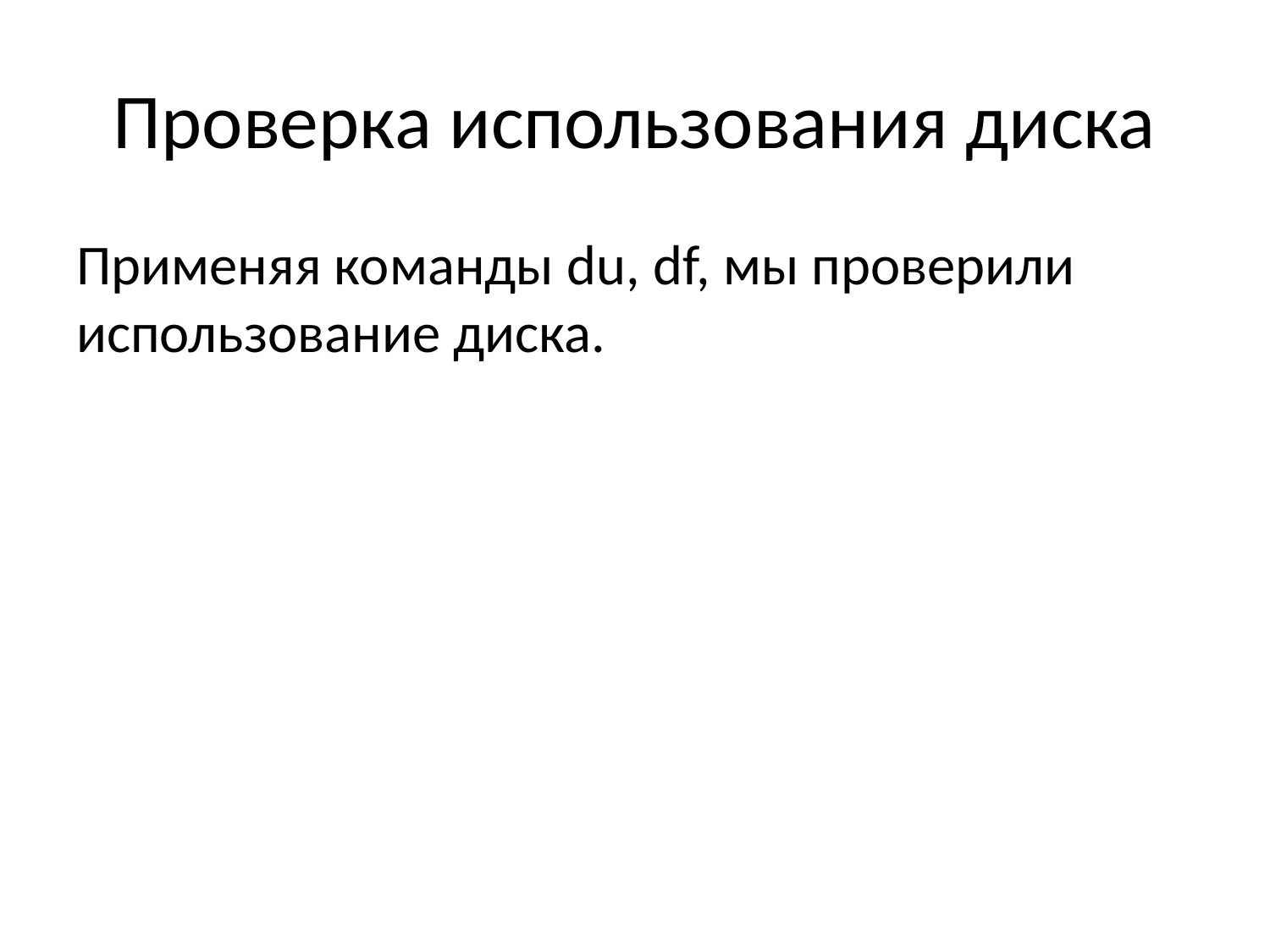

# Проверка использования диска
Применяя команды du, df, мы проверили использование диска.